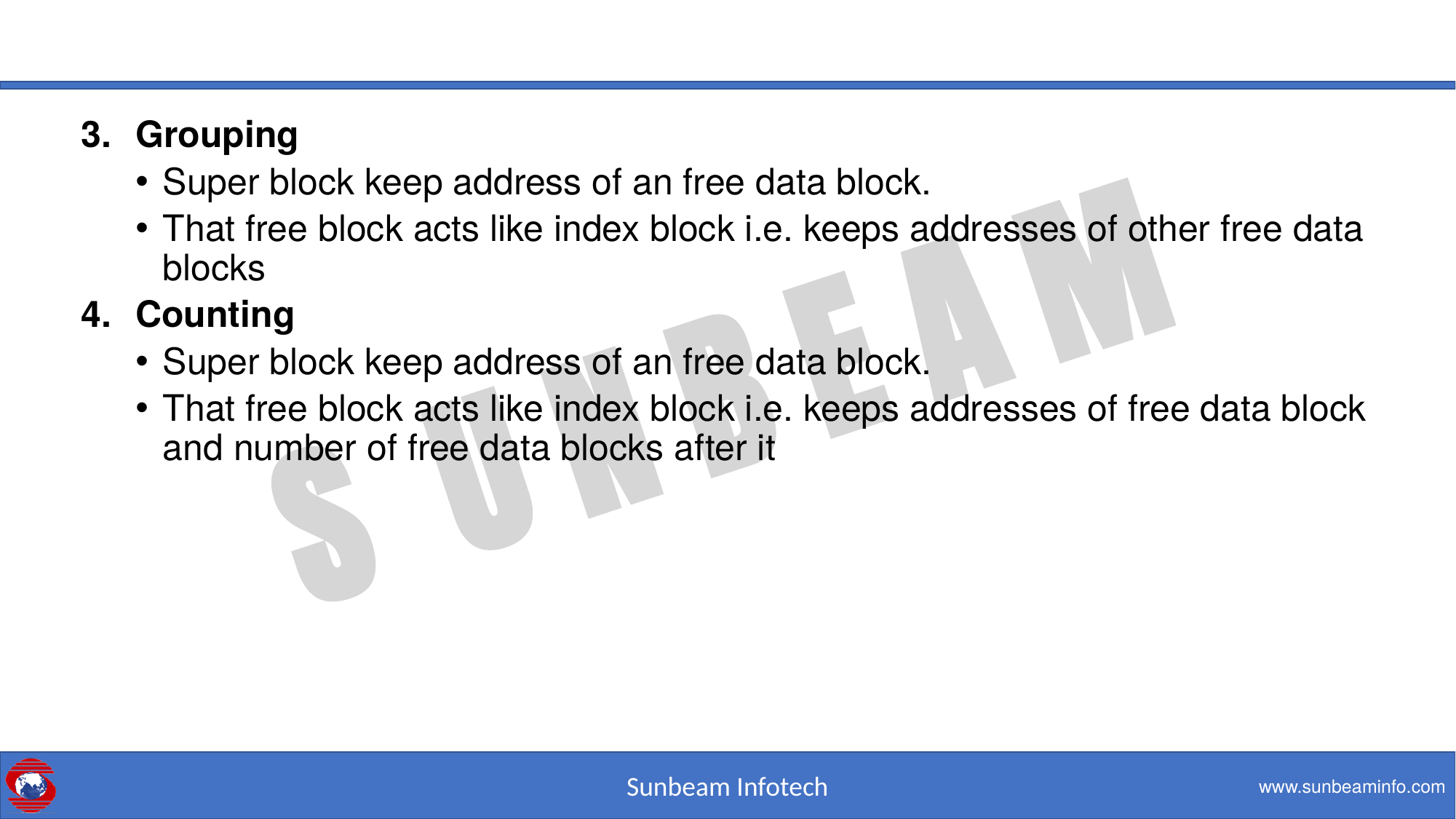

#
Grouping
Super block keep address of an free data block.
That free block acts like index block i.e. keeps addresses of other free data blocks
Counting
Super block keep address of an free data block.
That free block acts like index block i.e. keeps addresses of free data block and number of free data blocks after it